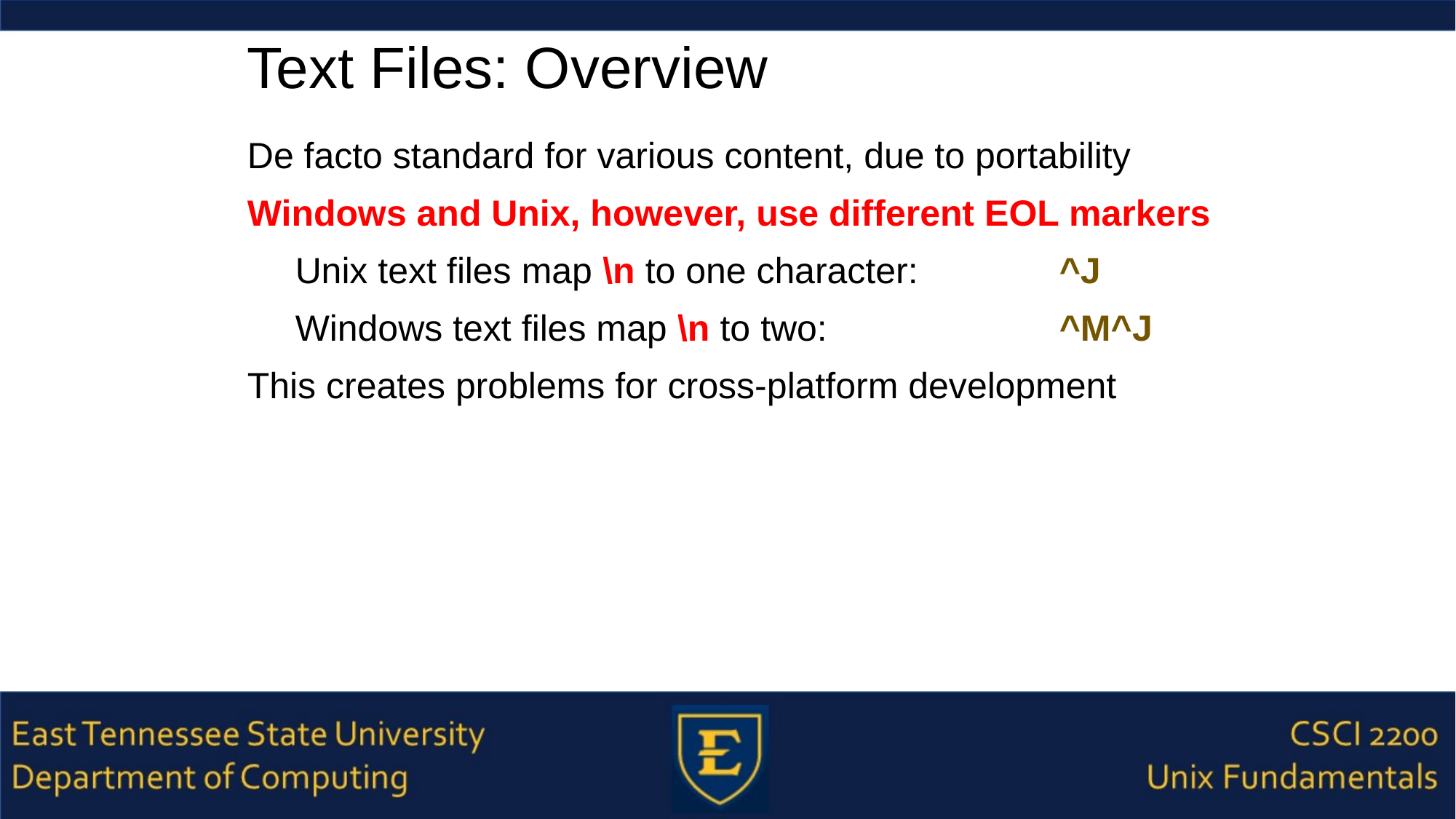

# Text Files: Overview
De facto standard for various content, due to portability
Windows and Unix, however, use different EOL markers
Unix text files map \n to one character:		^J
Windows text files map \n to two:			^M^J
This creates problems for cross-platform development